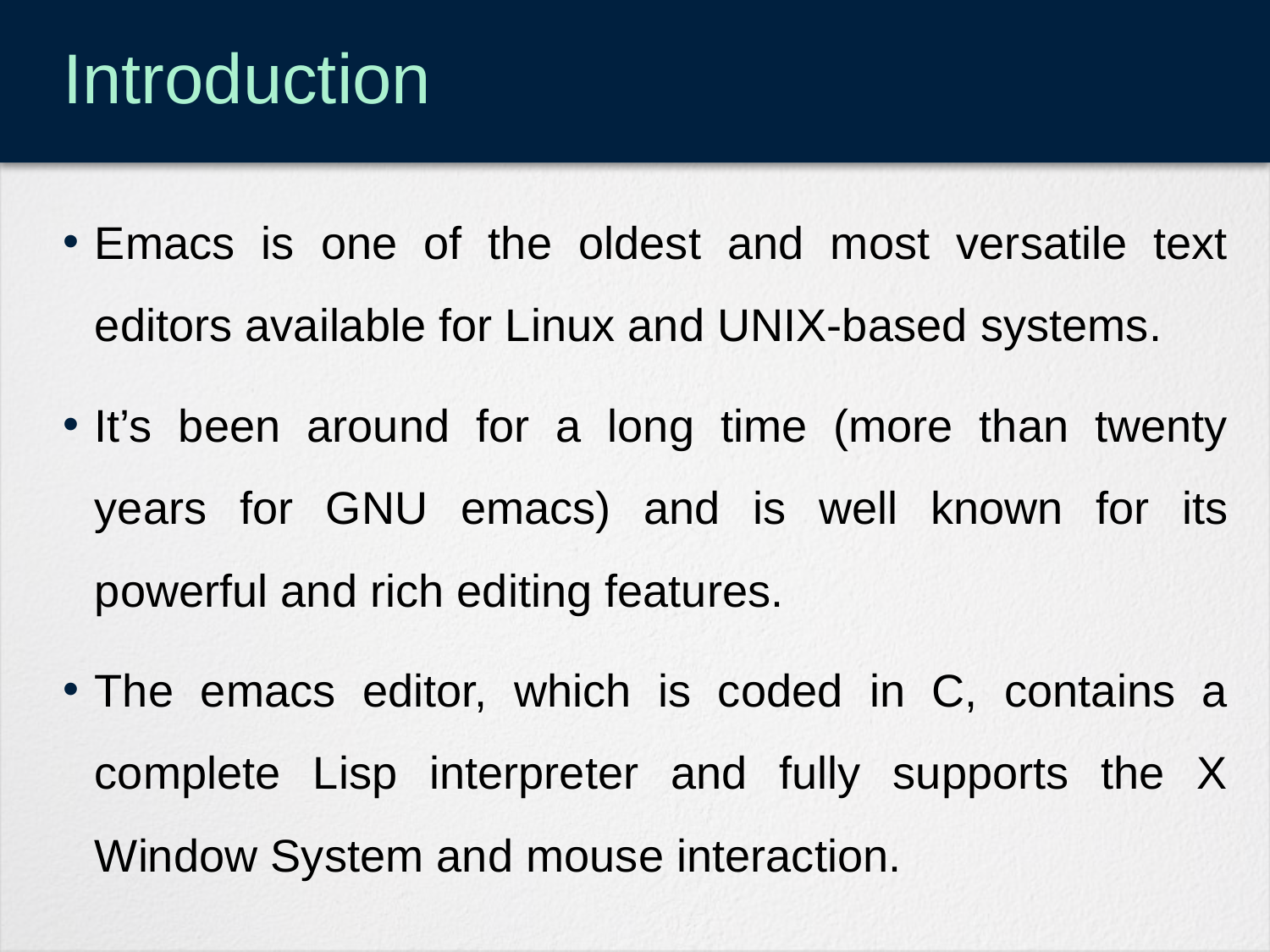

# Introduction
Emacs is one of the oldest and most versatile text editors available for Linux and UNIX-based systems.
It’s been around for a long time (more than twenty years for GNU emacs) and is well known for its powerful and rich editing features.
The emacs editor, which is coded in C, contains a complete Lisp interpreter and fully supports the X Window System and mouse interaction.